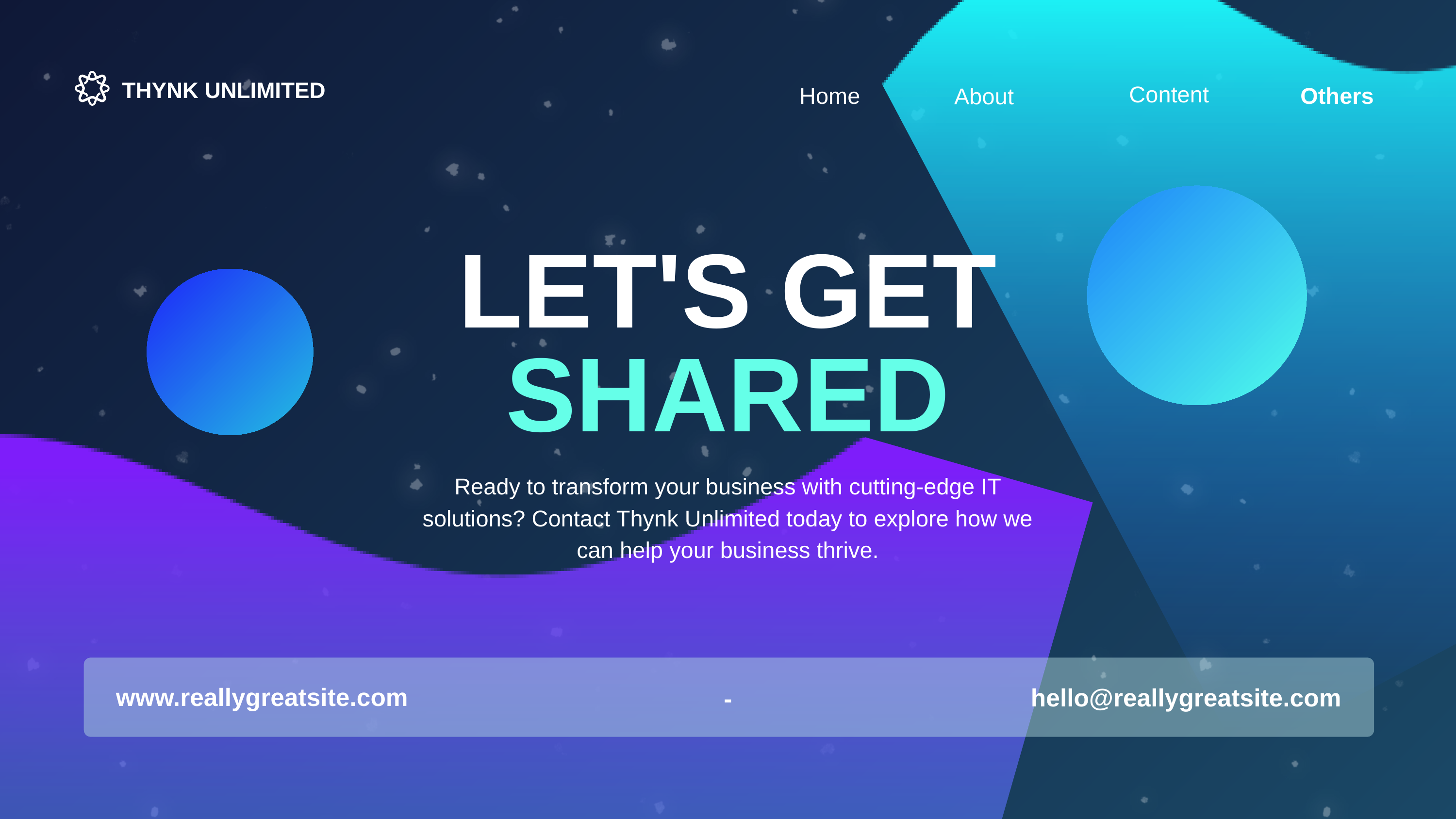

THYNK UNLIMITED
Content
Home
Others
About

LET'S GET

SHARED
Ready to transform your business with cutting-edge IT solutions? Contact Thynk Unlimited today to explore how we can help your business thrive.

www.reallygreatsite.com
hello@reallygreatsite.com
-